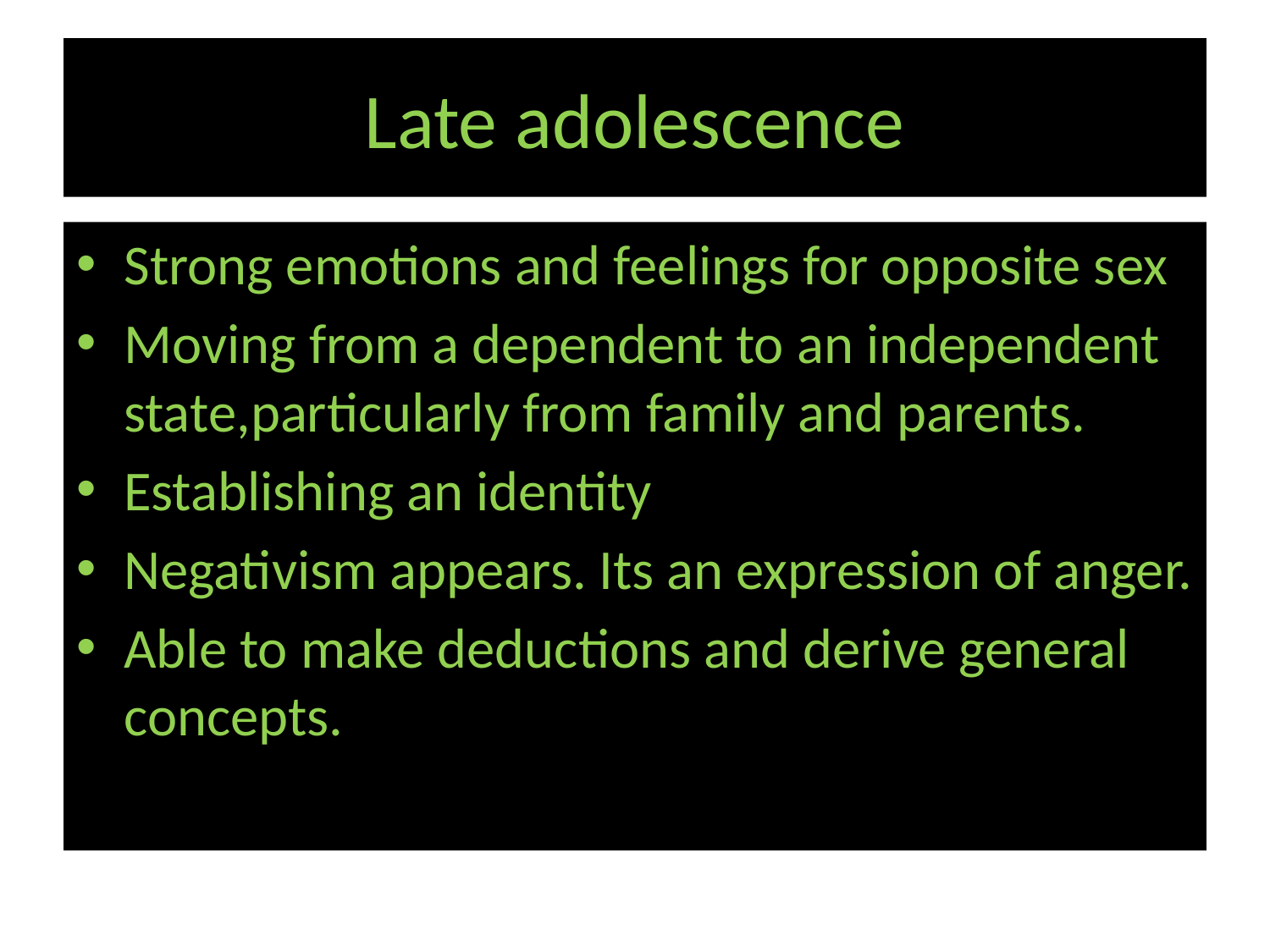

# Late adolescence
Strong emotions and feelings for opposite sex
Moving from a dependent to an independent state,particularly from family and parents.
Establishing an identity
Negativism appears. Its an expression of anger.
Able to make deductions and derive general concepts.